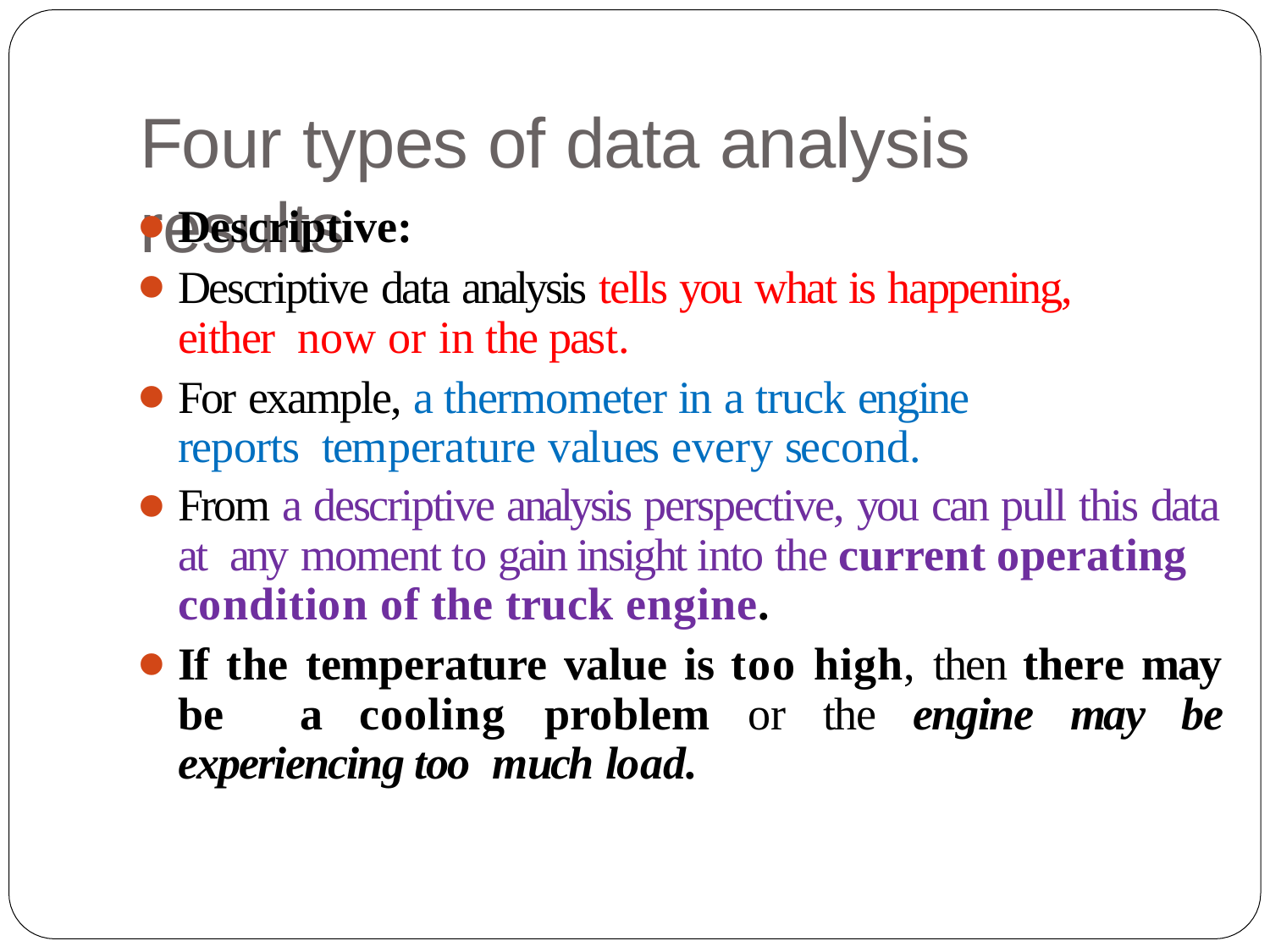

# Four types of data analysis results
Descriptive:
Descriptive data analysis tells you what is happening, either  now or in the past.
For example, a thermometer in a truck engine reports  temperature values every second.
From a descriptive analysis perspective, you can pull this data at  any moment to gain insight into the current operating  condition of the truck engine.
If the temperature value is too high, then there may be  a cooling problem or the engine may be experiencing too  much load.